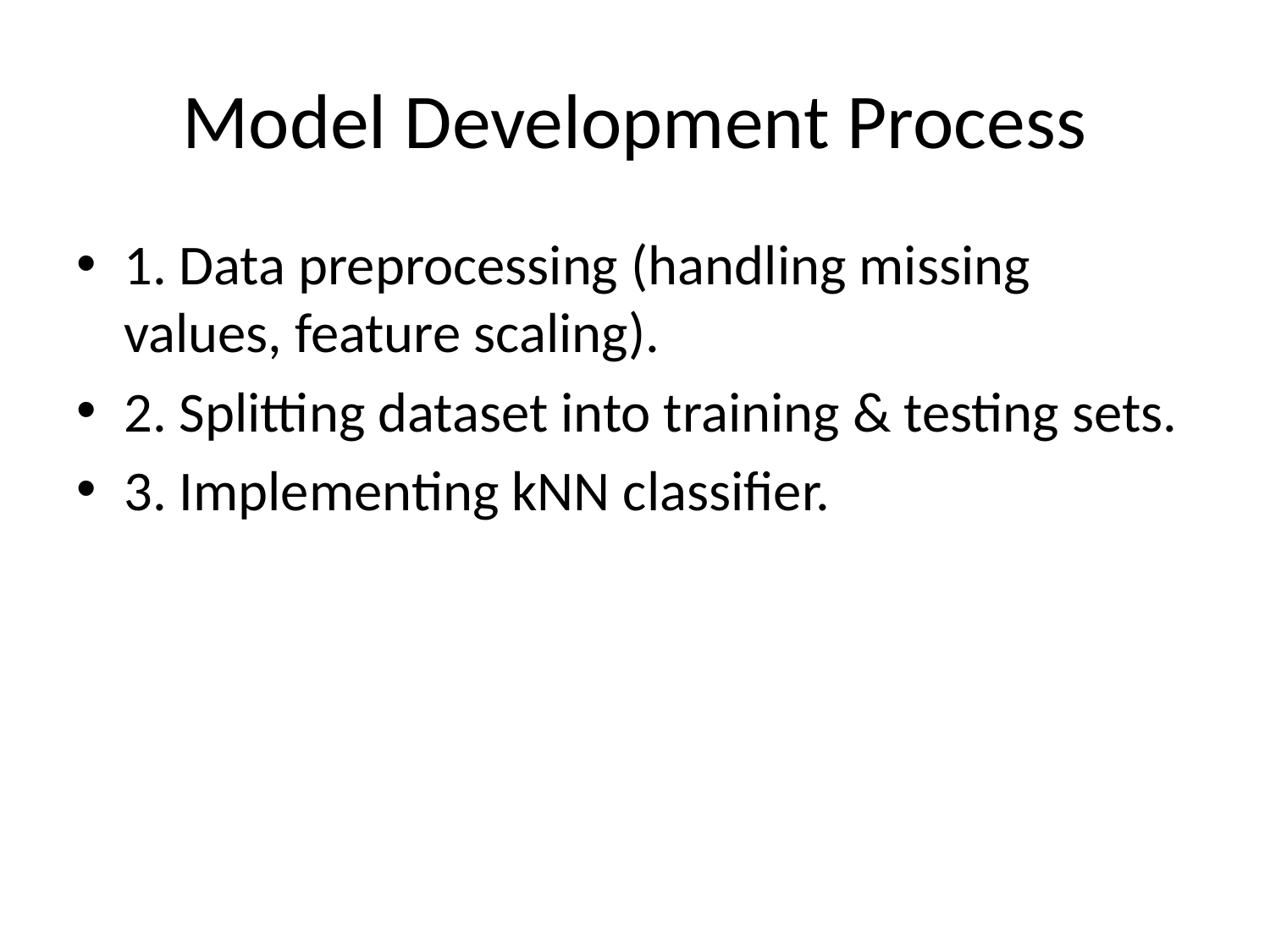

# Model Development Process
1. Data preprocessing (handling missing values, feature scaling).
2. Splitting dataset into training & testing sets.
3. Implementing kNN classifier.